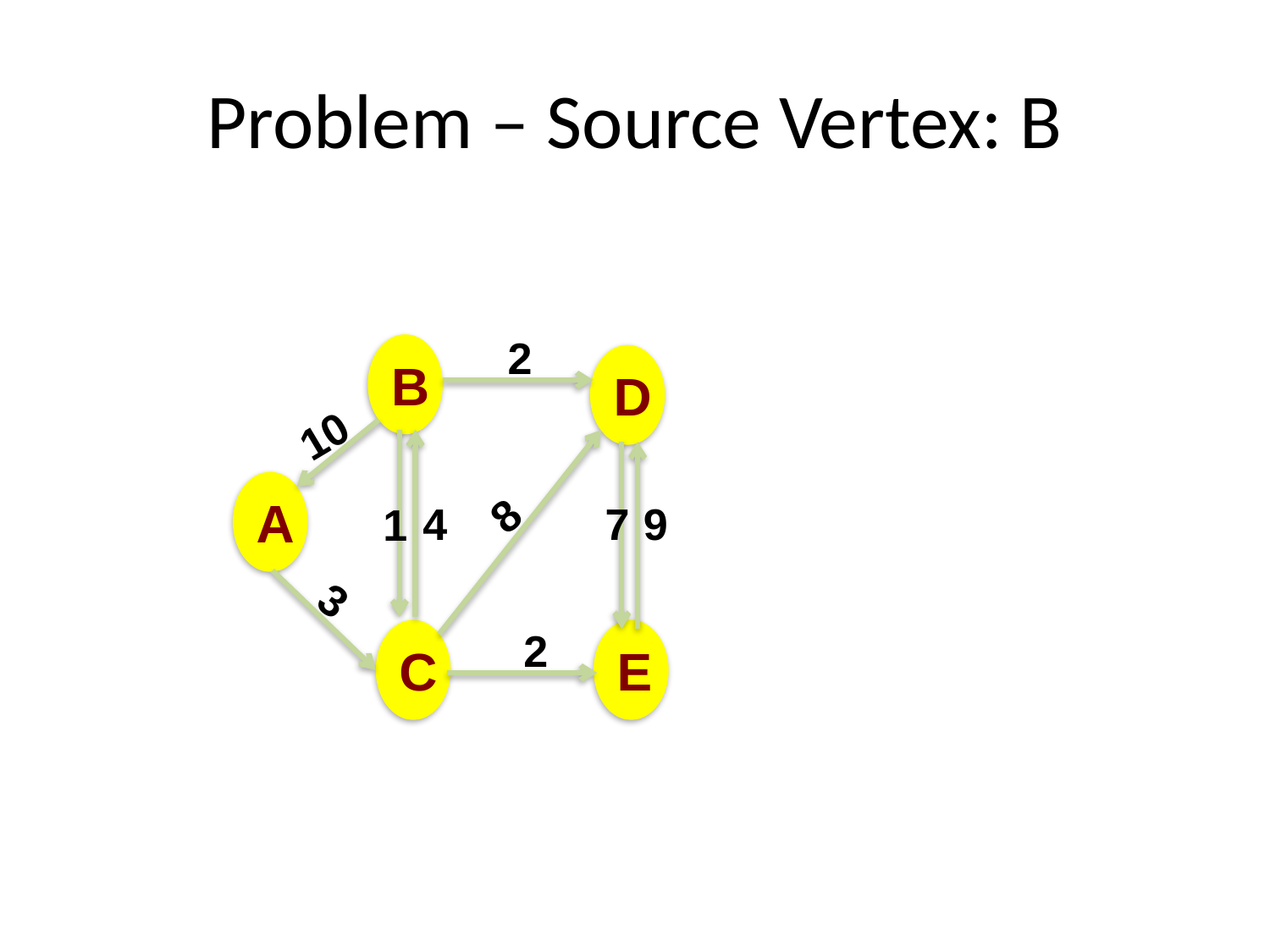

# Problem – Source Vertex: B
2
B
D
10
A
8
9
4
7
1
3
2
C
E